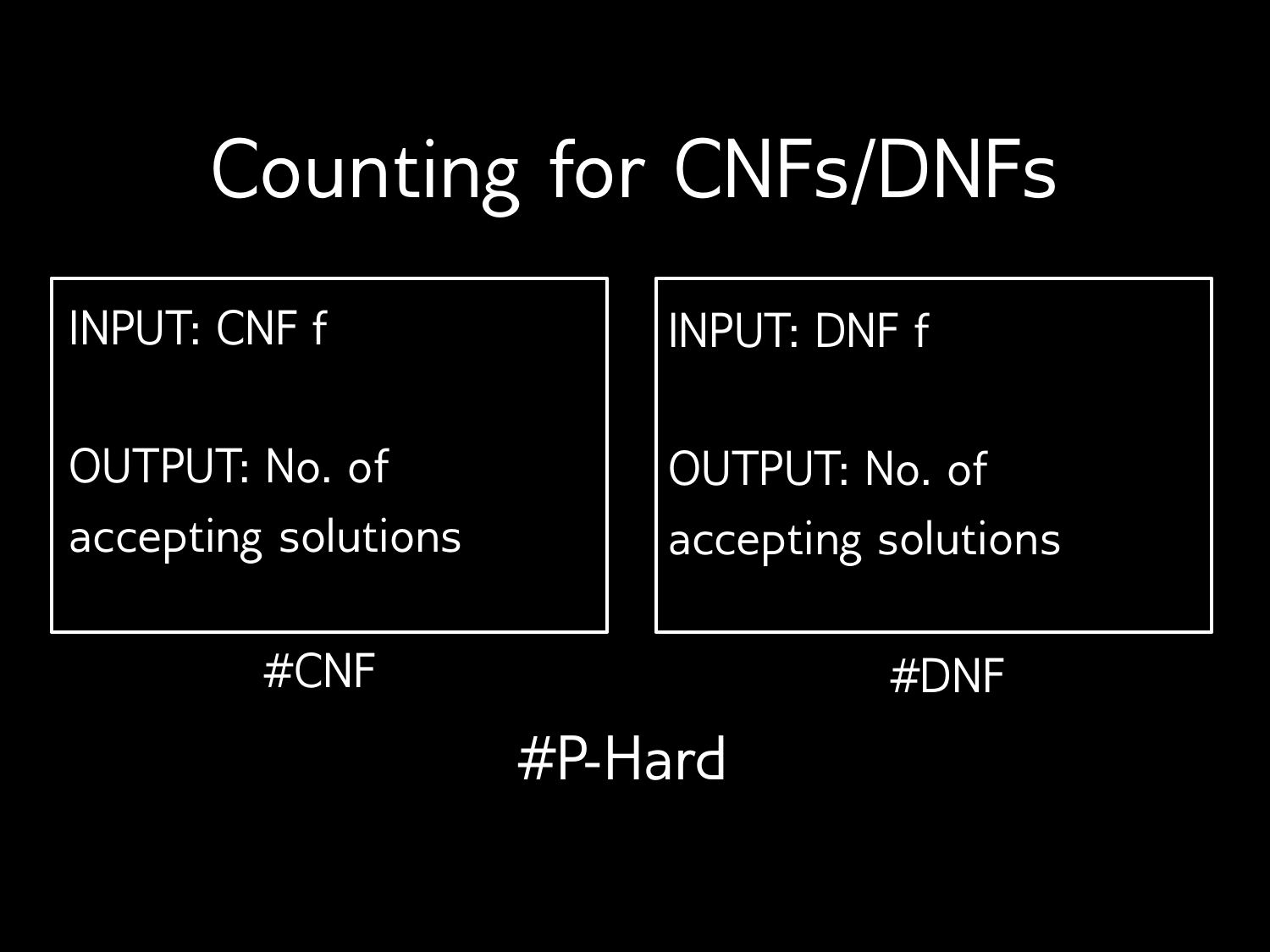

# Counting for CNFs/DNFs

#CNF

#DNF
INPUT: CNF f

OUTPUT: No. of
accepting solutions
INPUT: DNF f

OUTPUT: No. of
accepting solutions
#P-Hard